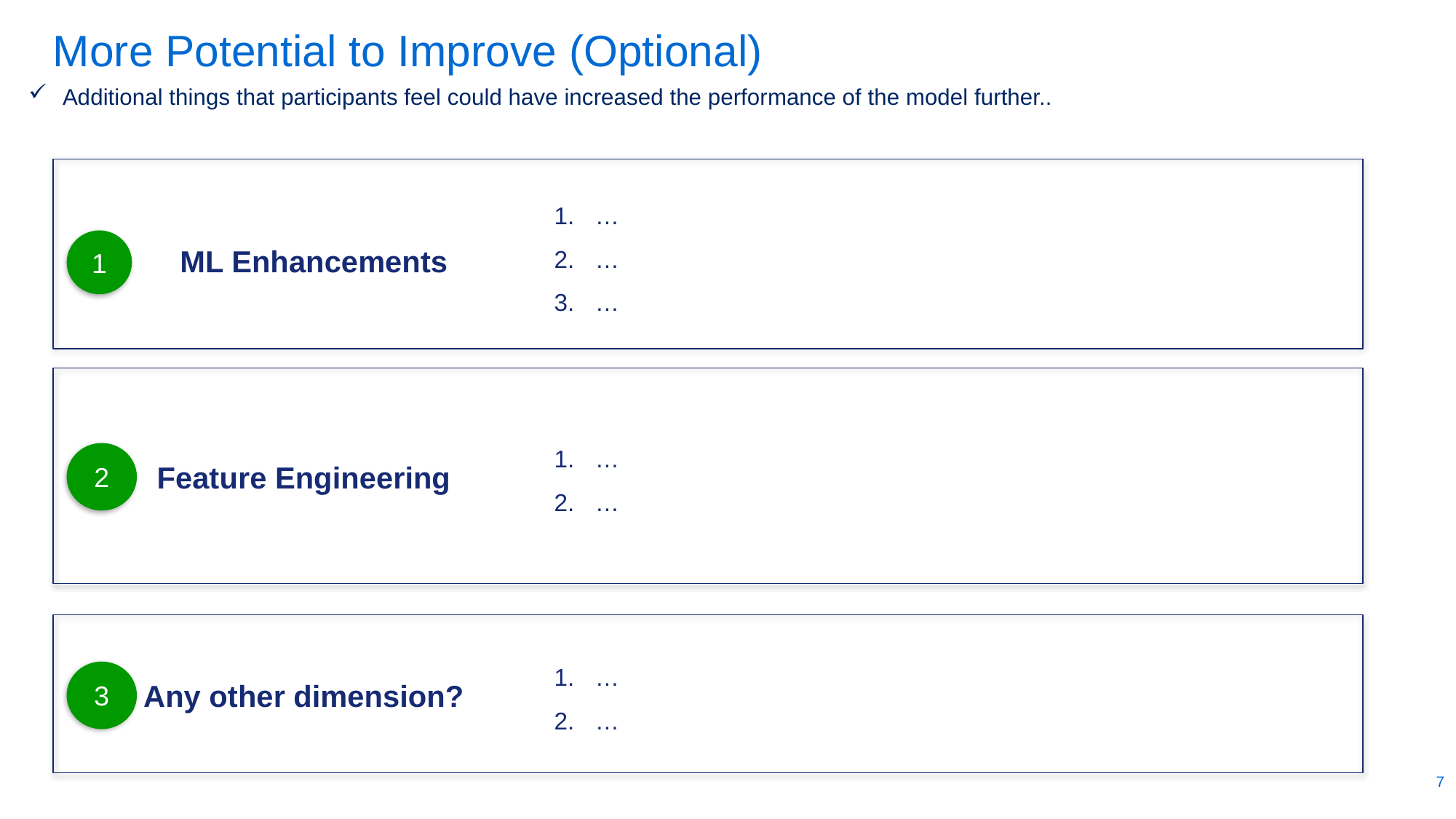

# More Potential to Improve (Optional)
Additional things that participants feel could have increased the performance of the model further..

…
…
…
1
ML Enhancements

…
…
2
Feature Engineering

…
…
3
Any other dimension?
7